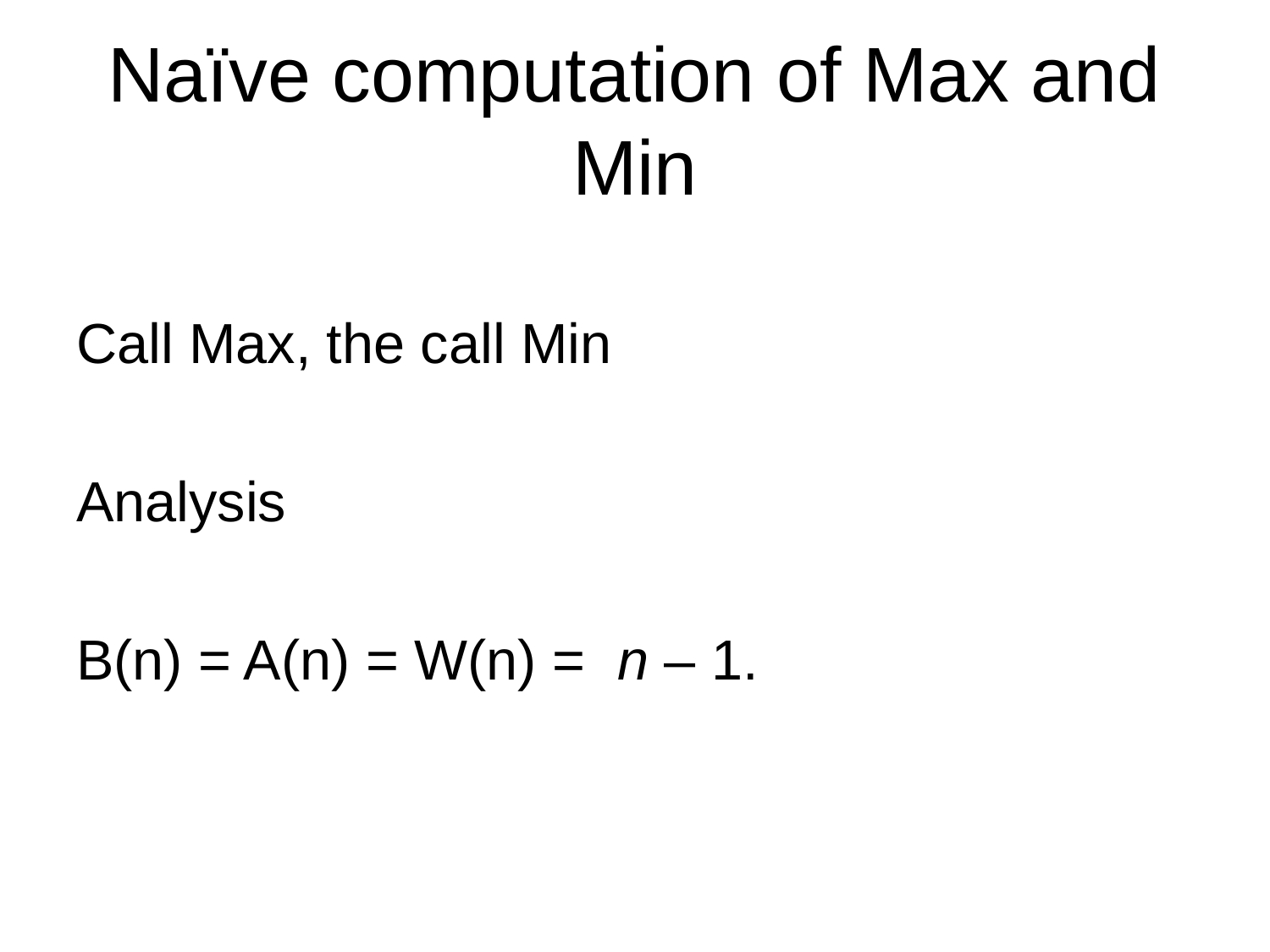

# Naïve computation of Max and Min

Call Max, the call Min

Analysis

B(n) = A(n) = W(n) =  n – 1.